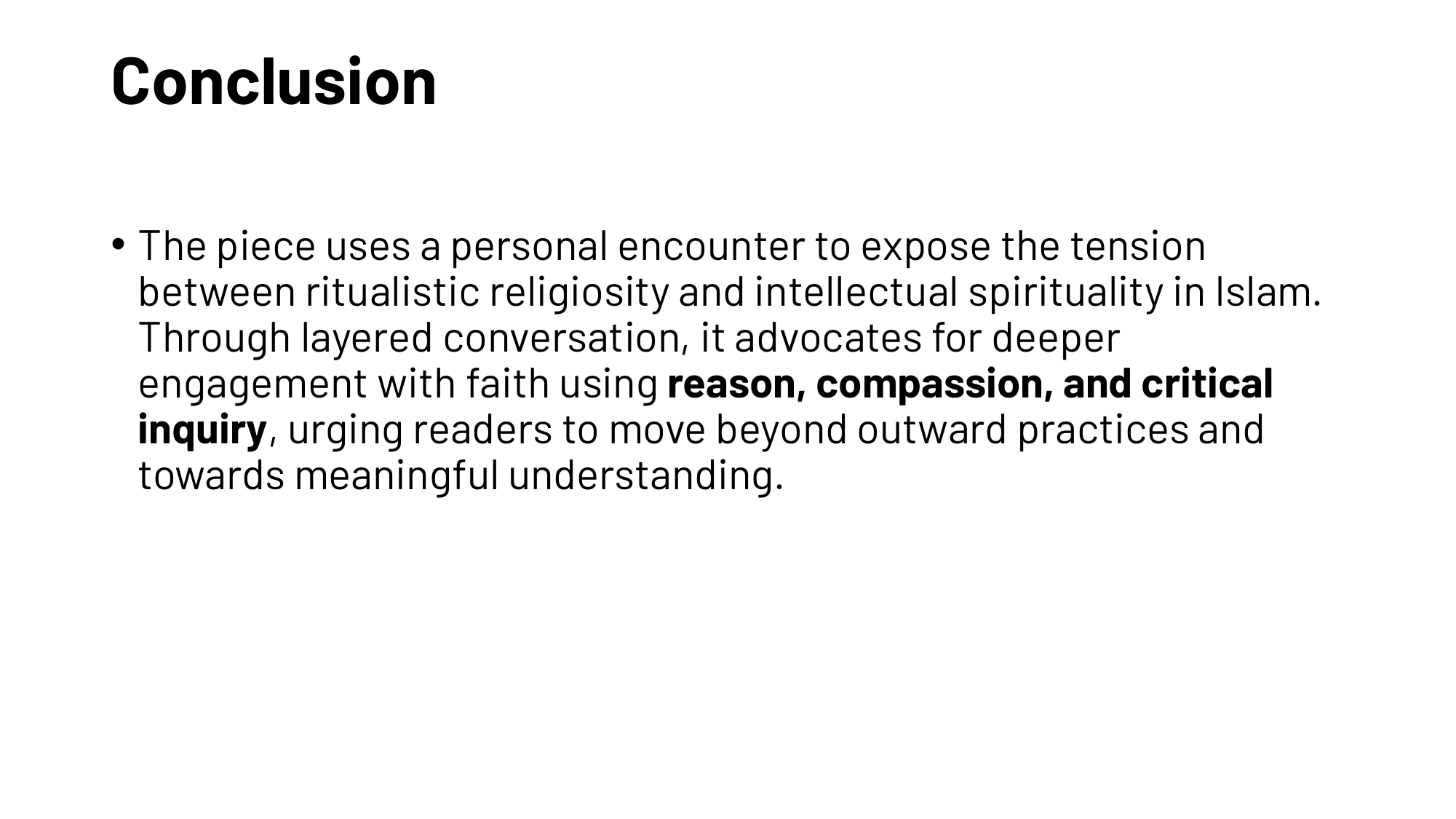

# Conclusion
The piece uses a personal encounter to expose the tension between ritualistic religiosity and intellectual spirituality in Islam. Through layered conversation, it advocates for deeper engagement with faith using reason, compassion, and critical inquiry, urging readers to move beyond outward practices and towards meaningful understanding.